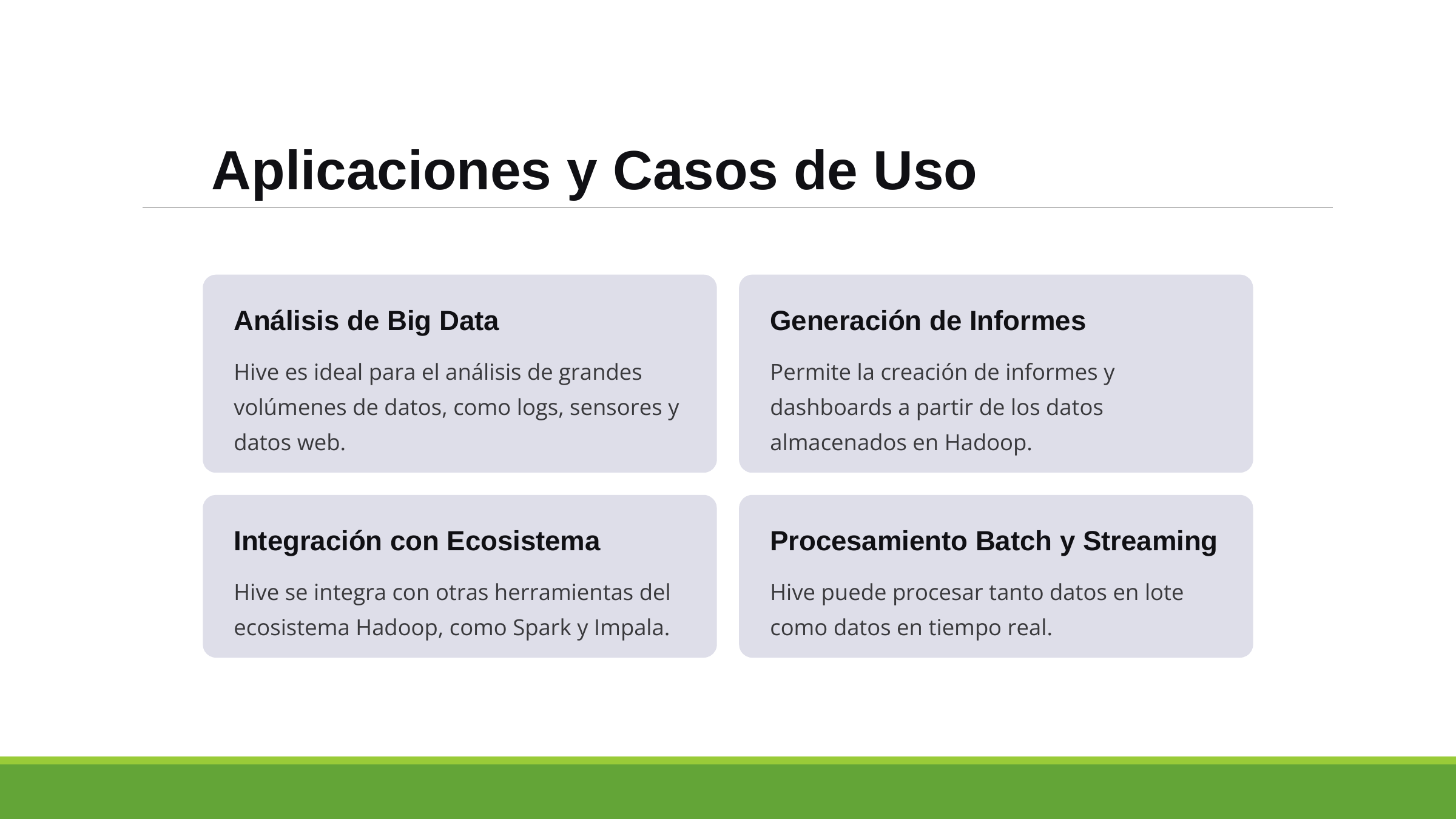

Aplicaciones y Casos de Uso

Análisis de Big Data
Generación de Informes
Hive es ideal para el análisis de grandes volúmenes de datos, como logs, sensores y datos web.
Permite la creación de informes y dashboards a partir de los datos almacenados en Hadoop.

Integración con Ecosistema
Procesamiento Batch y Streaming
Hive se integra con otras herramientas del ecosistema Hadoop, como Spark y Impala.
Hive puede procesar tanto datos en lote como datos en tiempo real.